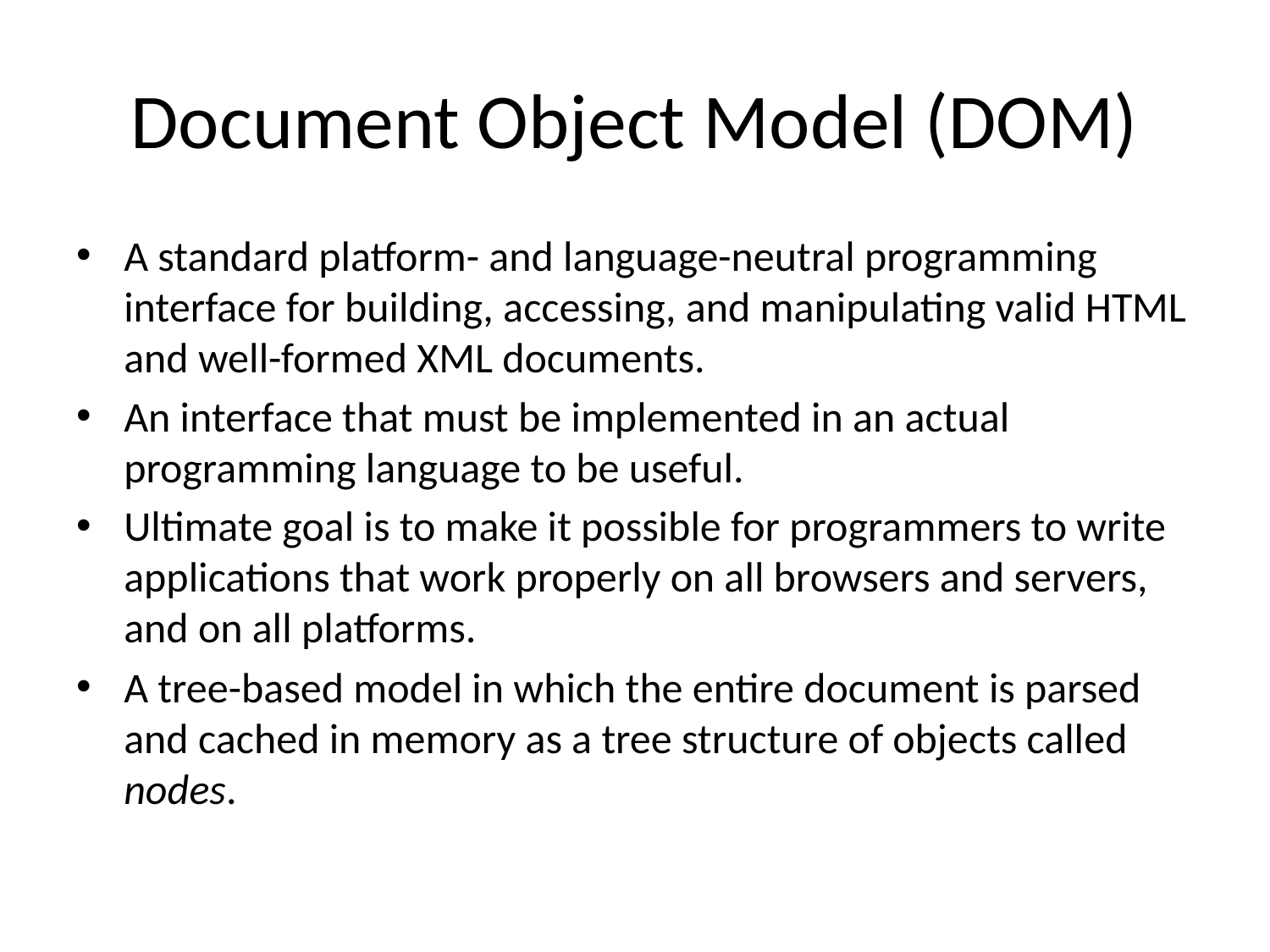

# Document Object Model (DOM)
A standard platform- and language-neutral programming interface for building, accessing, and manipulating valid HTML and well-formed XML documents.
An interface that must be implemented in an actual programming language to be useful.
Ultimate goal is to make it possible for programmers to write applications that work properly on all browsers and servers, and on all platforms.
A tree-based model in which the entire document is parsed and cached in memory as a tree structure of objects called nodes.